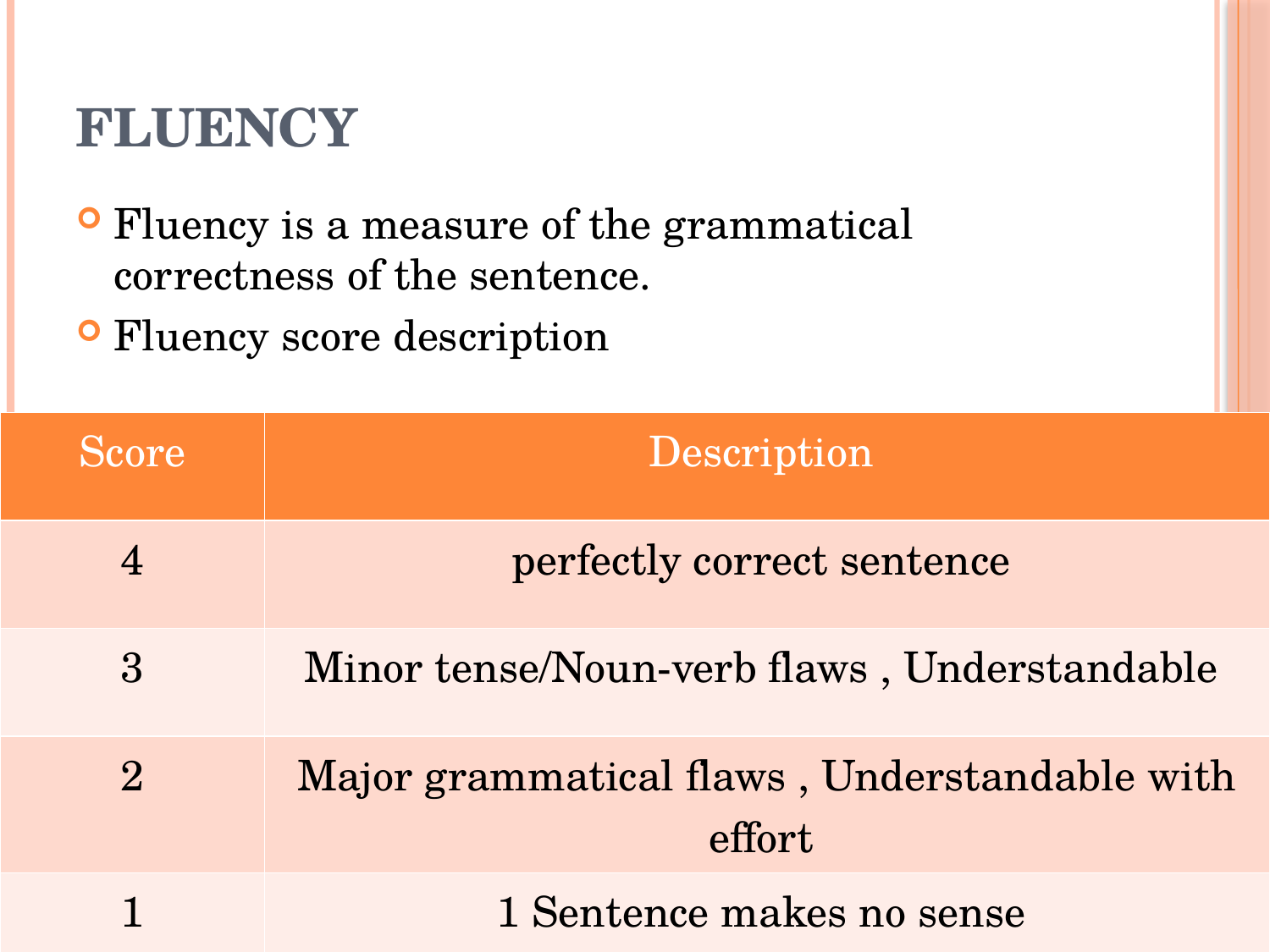

# Fluency
Fluency is a measure of the grammatical correctness of the sentence.
Fluency score description

| Score | Description |
| --- | --- |
| 4 | perfectly correct sentence |
| 3 | Minor tense/Noun-verb flaws , Understandable |
| 2 | Major grammatical flaws , Understandable with effort |
| 1 | 1 Sentence makes no sense |